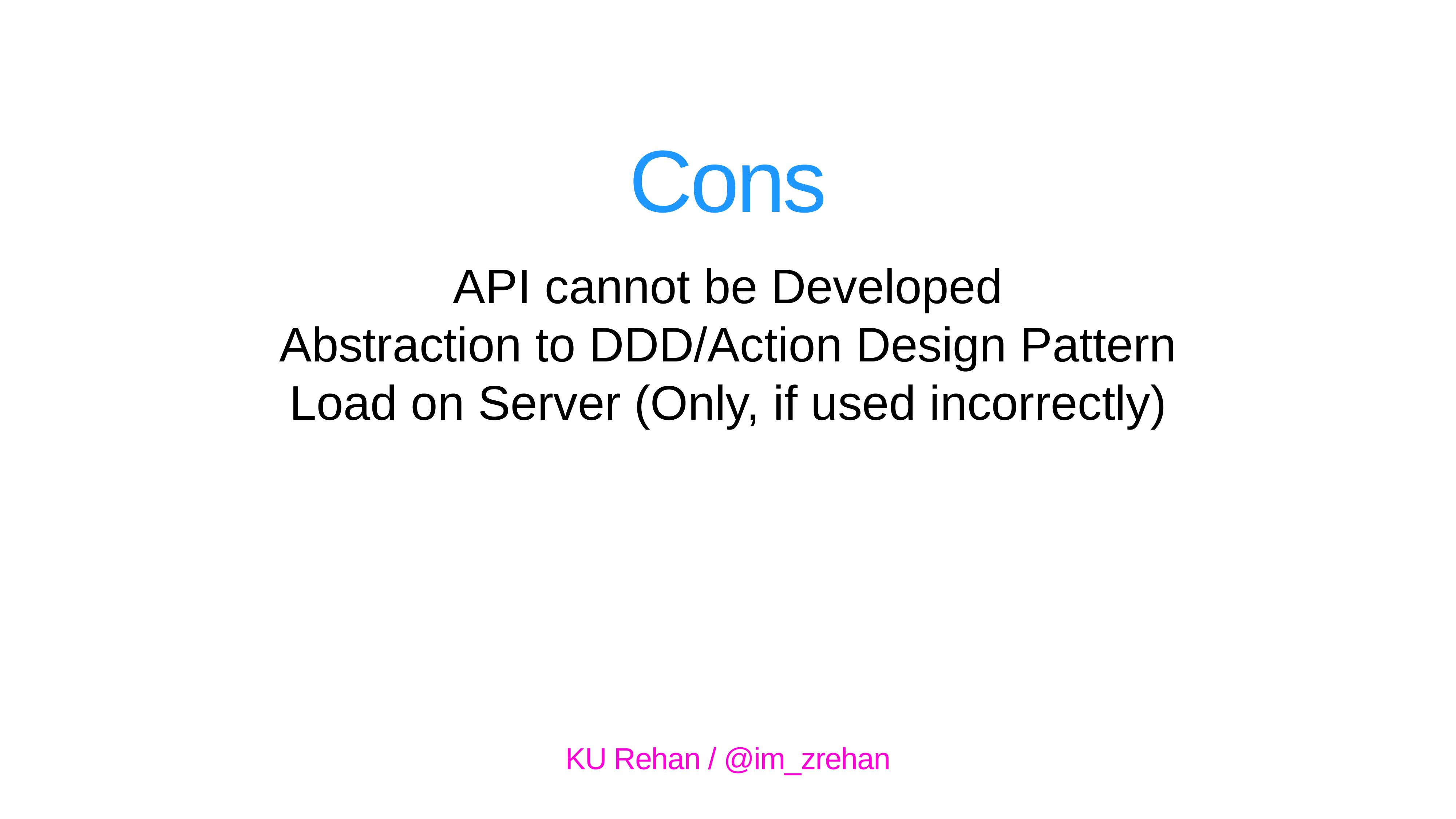

# Cons
API cannot be Developed
Abstraction to DDD/Action Design Pattern
Load on Server (Only, if used incorrectly)
KU Rehan / @im_zrehan